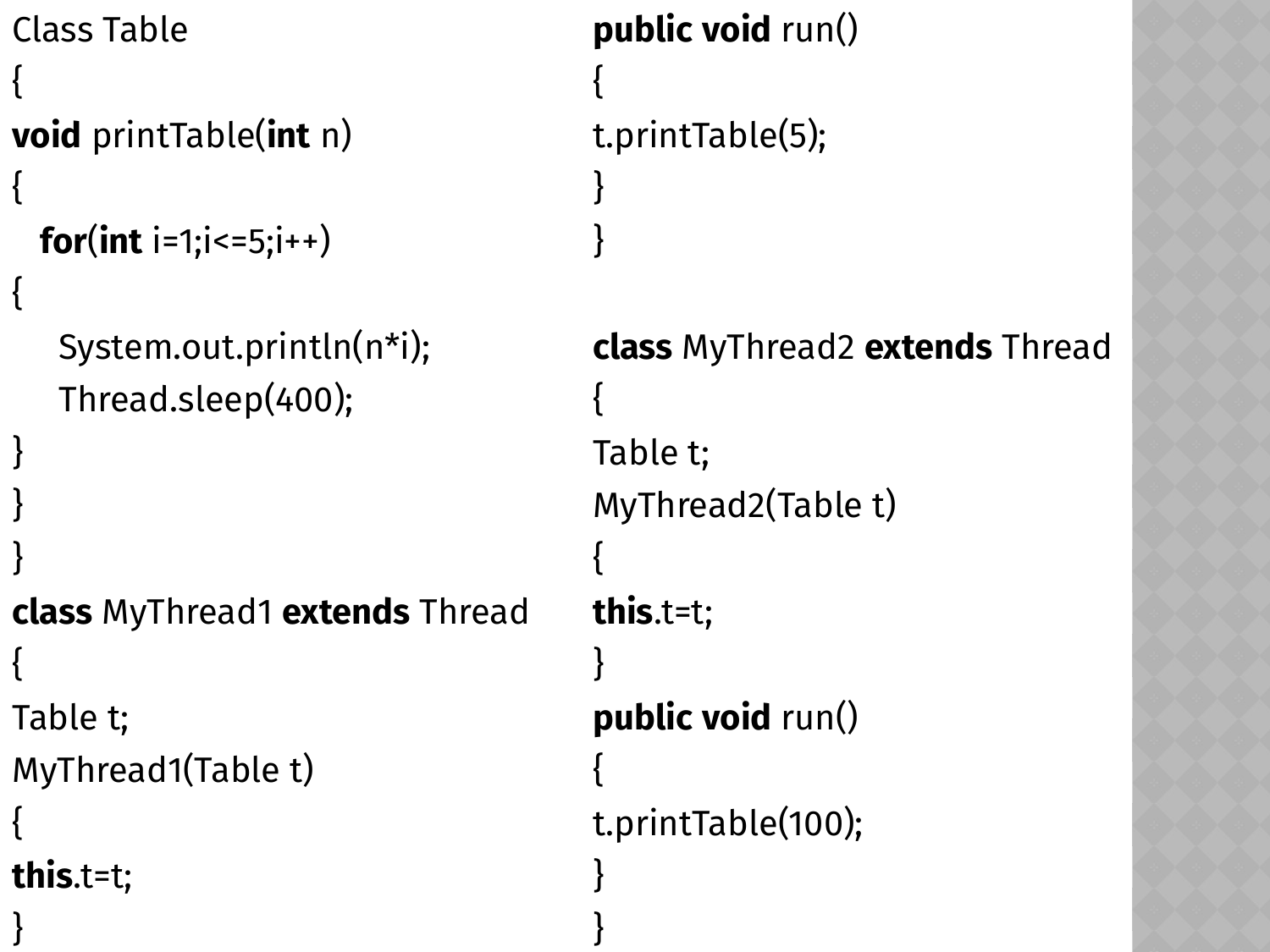

Class Table
{
void printTable(int n)
{
   for(int i=1;i<=5;i++)
{
     System.out.println(n*i);
     Thread.sleep(400);
}
}
}
class MyThread1 extends Thread
{
Table t;
MyThread1(Table t)
{
this.t=t;
}
public void run()
{
t.printTable(5);
}
}

class MyThread2 extends Thread
{
Table t;
MyThread2(Table t)
{
this.t=t;
}
public void run()
{
t.printTable(100);
}
}